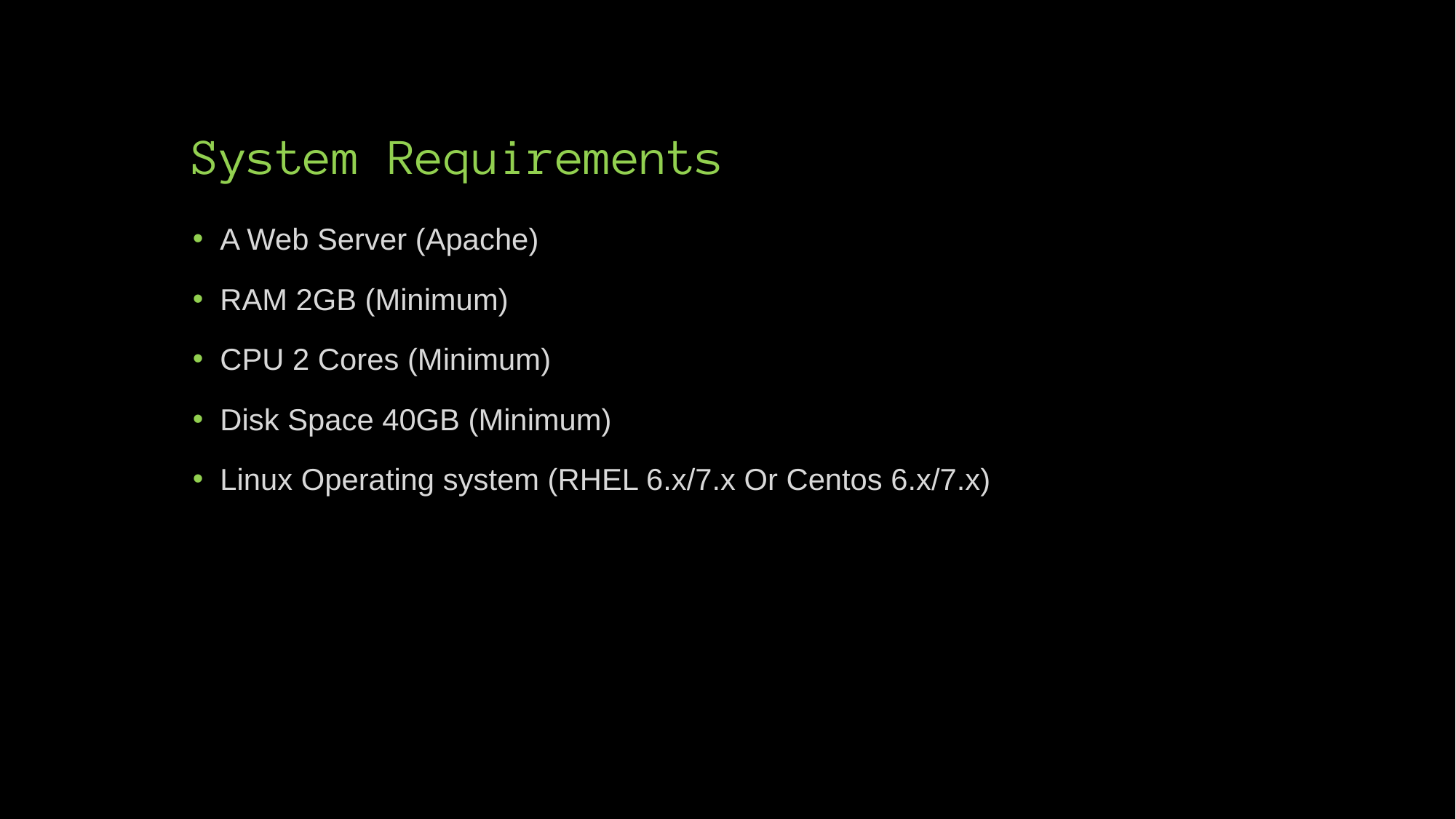

# System Requirements
A Web Server (Apache)
RAM 2GB (Minimum)
CPU 2 Cores (Minimum)
Disk Space 40GB (Minimum)
Linux Operating system (RHEL 6.x/7.x Or Centos 6.x/7.x)